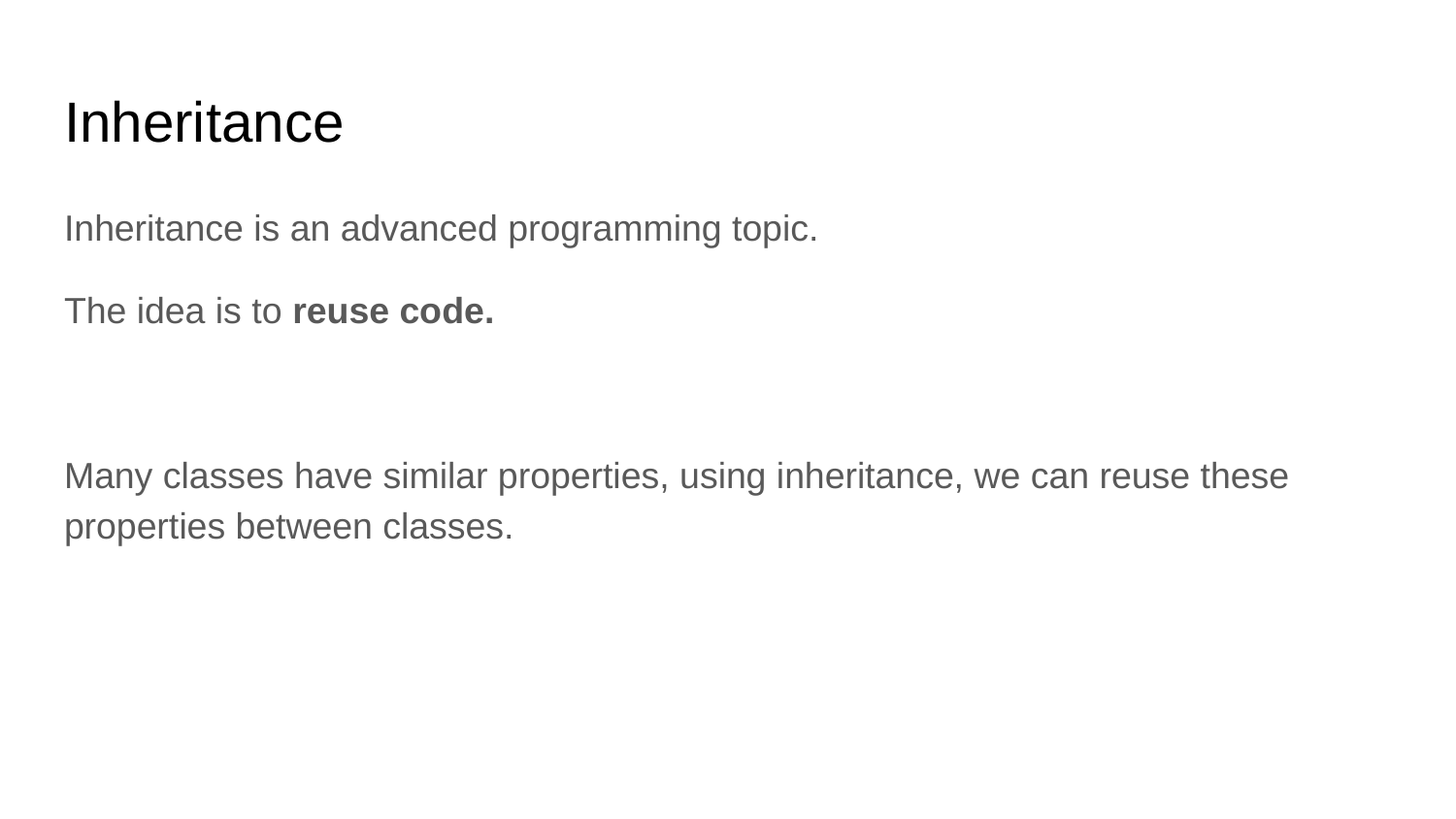

# Inheritance
Inheritance is an advanced programming topic.
The idea is to reuse code.

Many classes have similar properties, using inheritance, we can reuse these properties between classes.